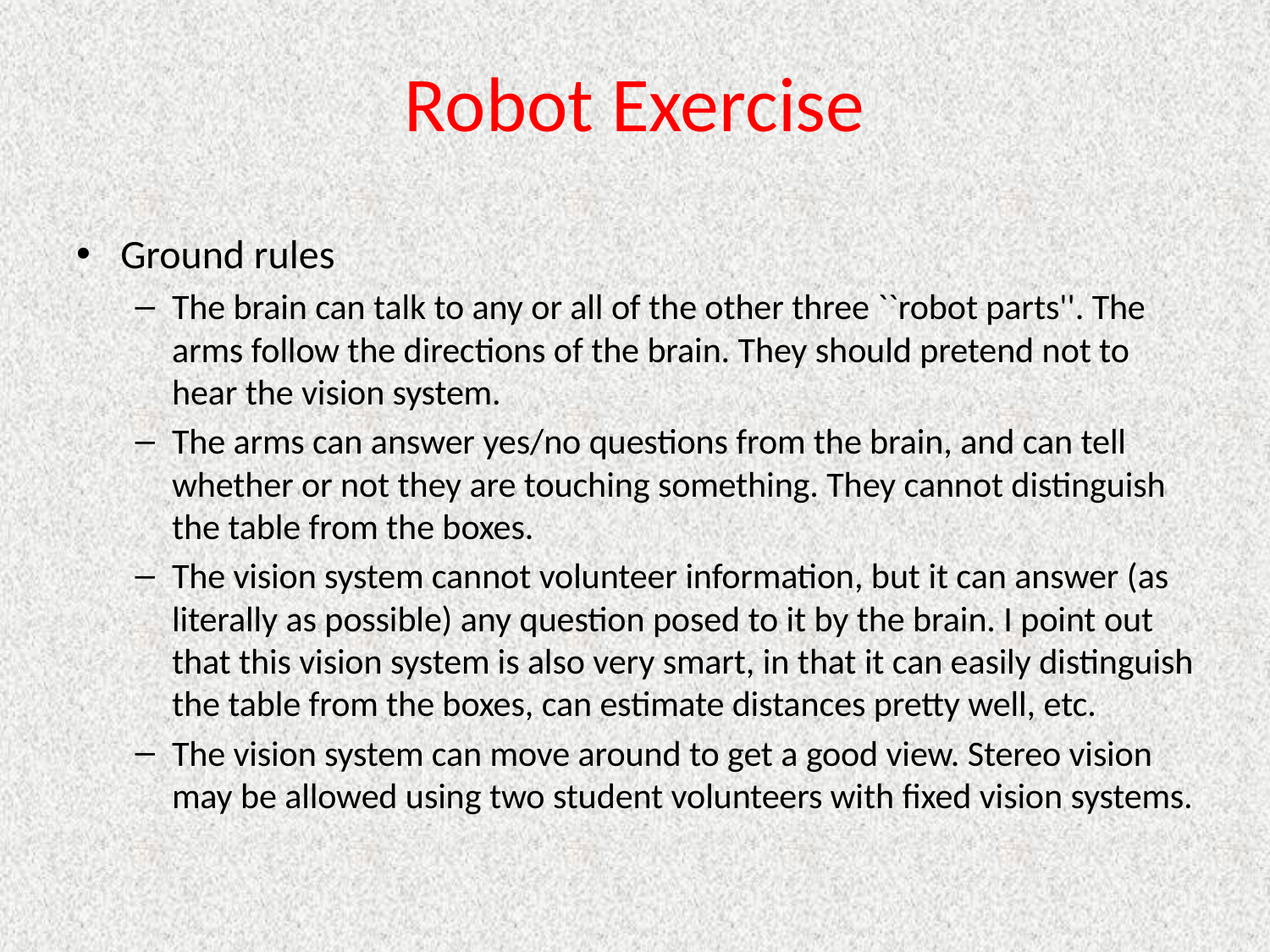

# Robot Exercise
Ground rules
The brain can talk to any or all of the other three ``robot parts''. The arms follow the directions of the brain. They should pretend not to hear the vision system.
The arms can answer yes/no questions from the brain, and can tell whether or not they are touching something. They cannot distinguish the table from the boxes.
The vision system cannot volunteer information, but it can answer (as literally as possible) any question posed to it by the brain. I point out that this vision system is also very smart, in that it can easily distinguish the table from the boxes, can estimate distances pretty well, etc.
The vision system can move around to get a good view. Stereo vision may be allowed using two student volunteers with fixed vision systems.